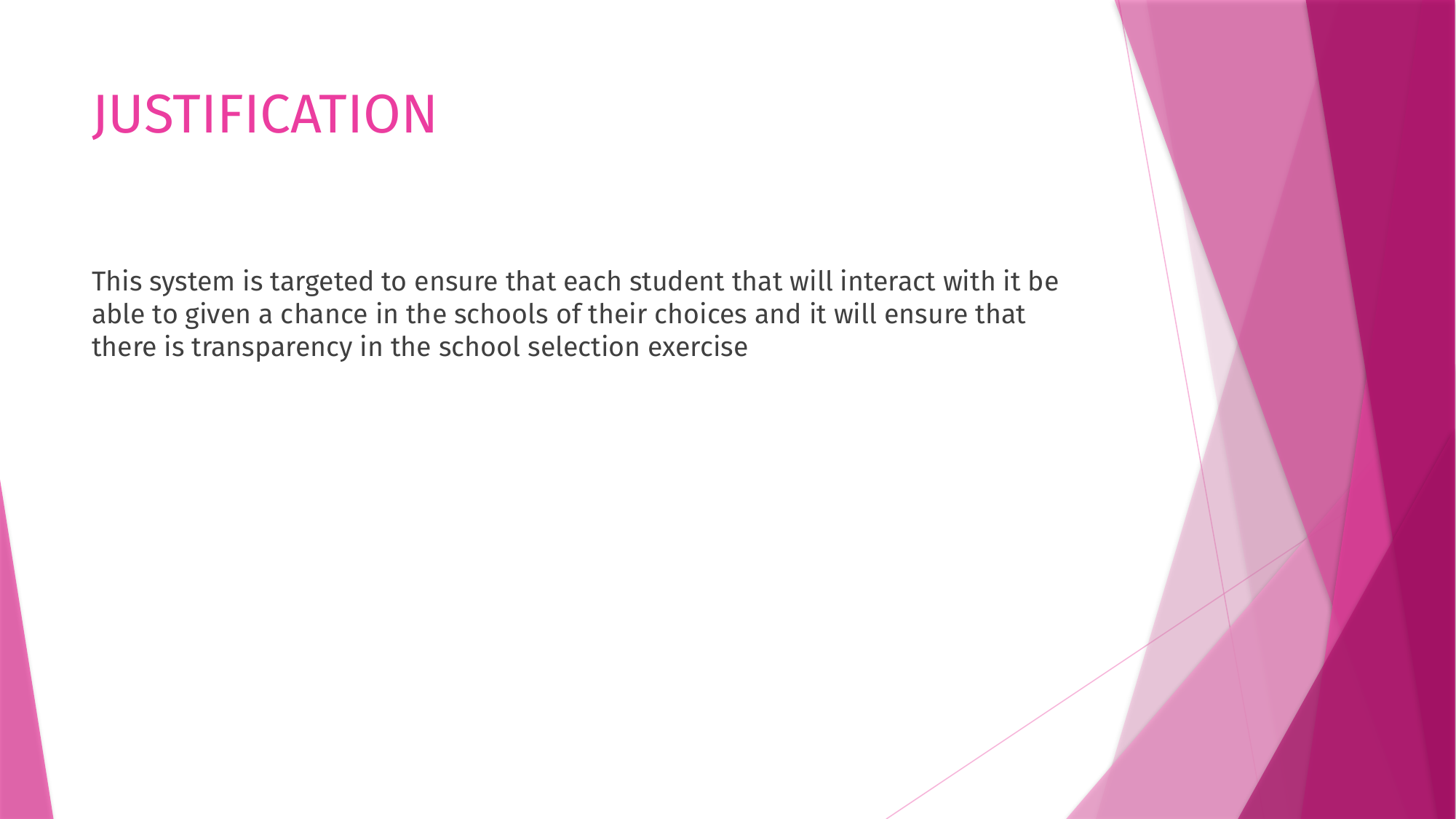

# JUSTIFICATION
This system is targeted to ensure that each student that will interact with it be able to given a chance in the schools of their choices and it will ensure that there is transparency in the school selection exercise